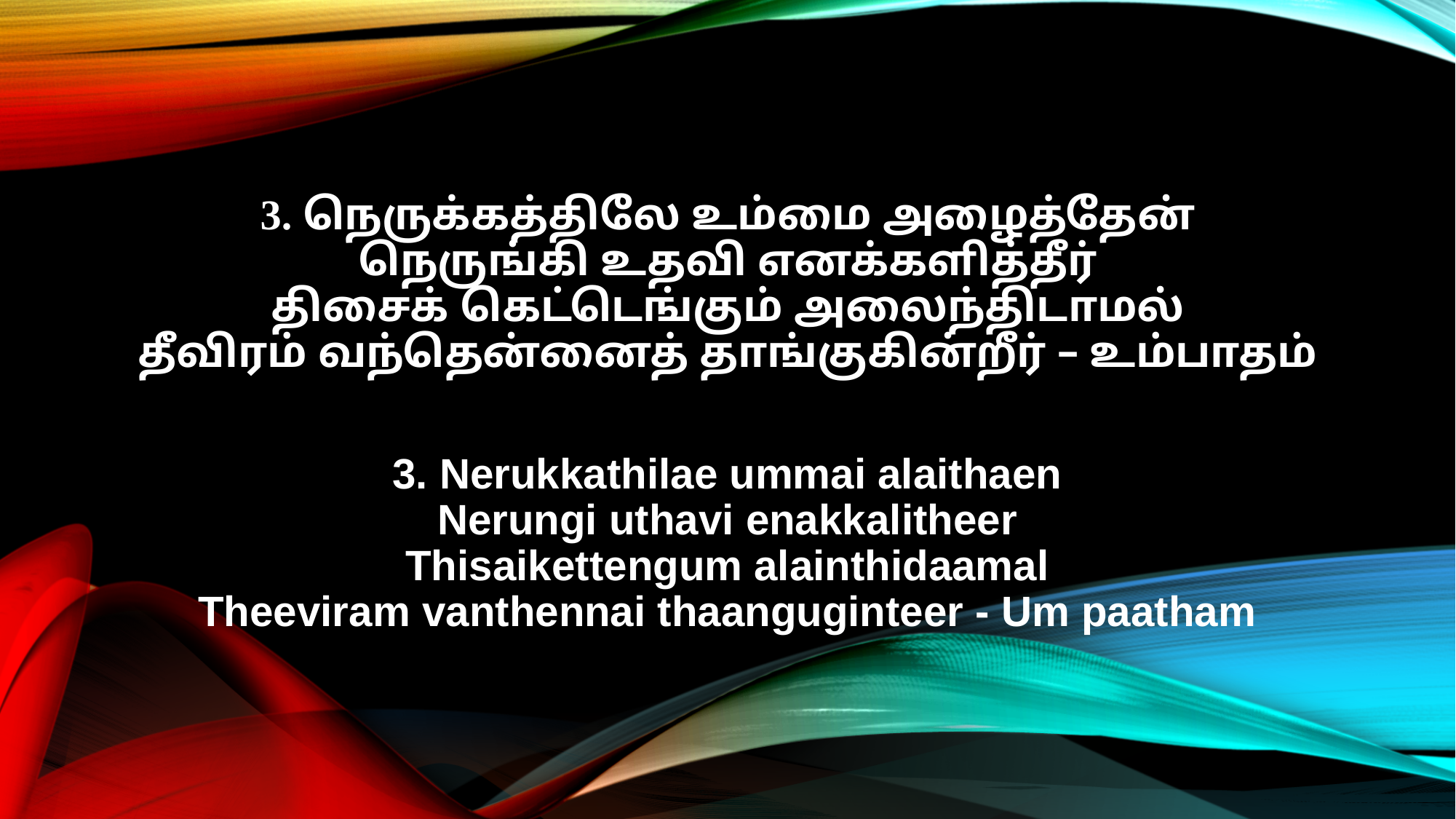

3. நெருக்கத்திலே உம்மை அழைத்தேன்
நெருங்கி உதவி எனக்களித்தீர்
திசைக் கெட்டெங்கும் அலைந்திடாமல்
தீவிரம் வந்தென்னைத் தாங்குகின்றீர் – உம்பாதம்

3. Nerukkathilae ummai alaithaen
Nerungi uthavi enakkalitheer
Thisaikettengum alainthidaamal
Theeviram vanthennai thaanguginteer - Um paatham